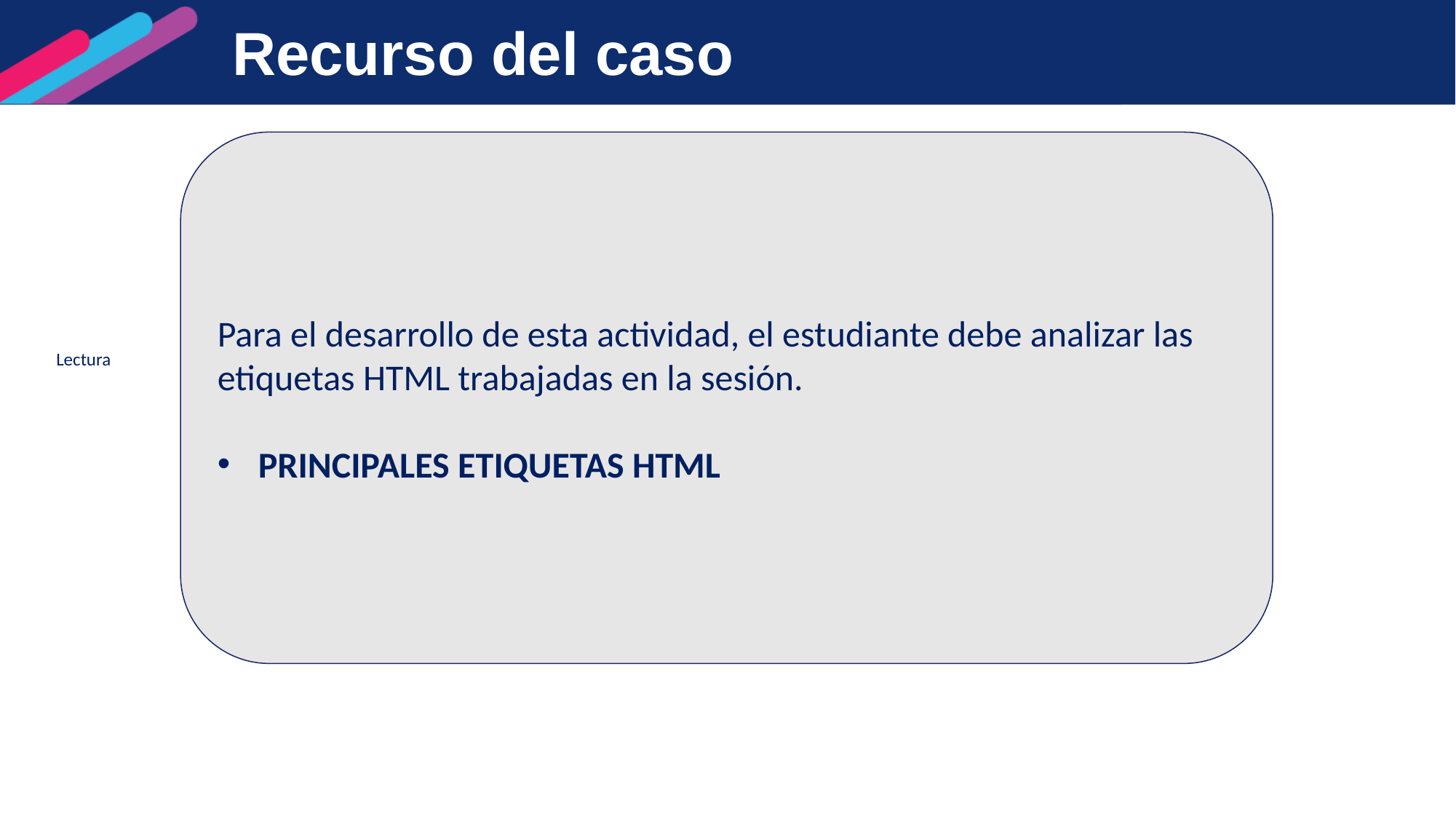

# Recurso del caso
Para el desarrollo de esta actividad, el estudiante debe analizar las etiquetas HTML trabajadas en la sesión.

PRINCIPALES ETIQUETAS HTML
Lectura